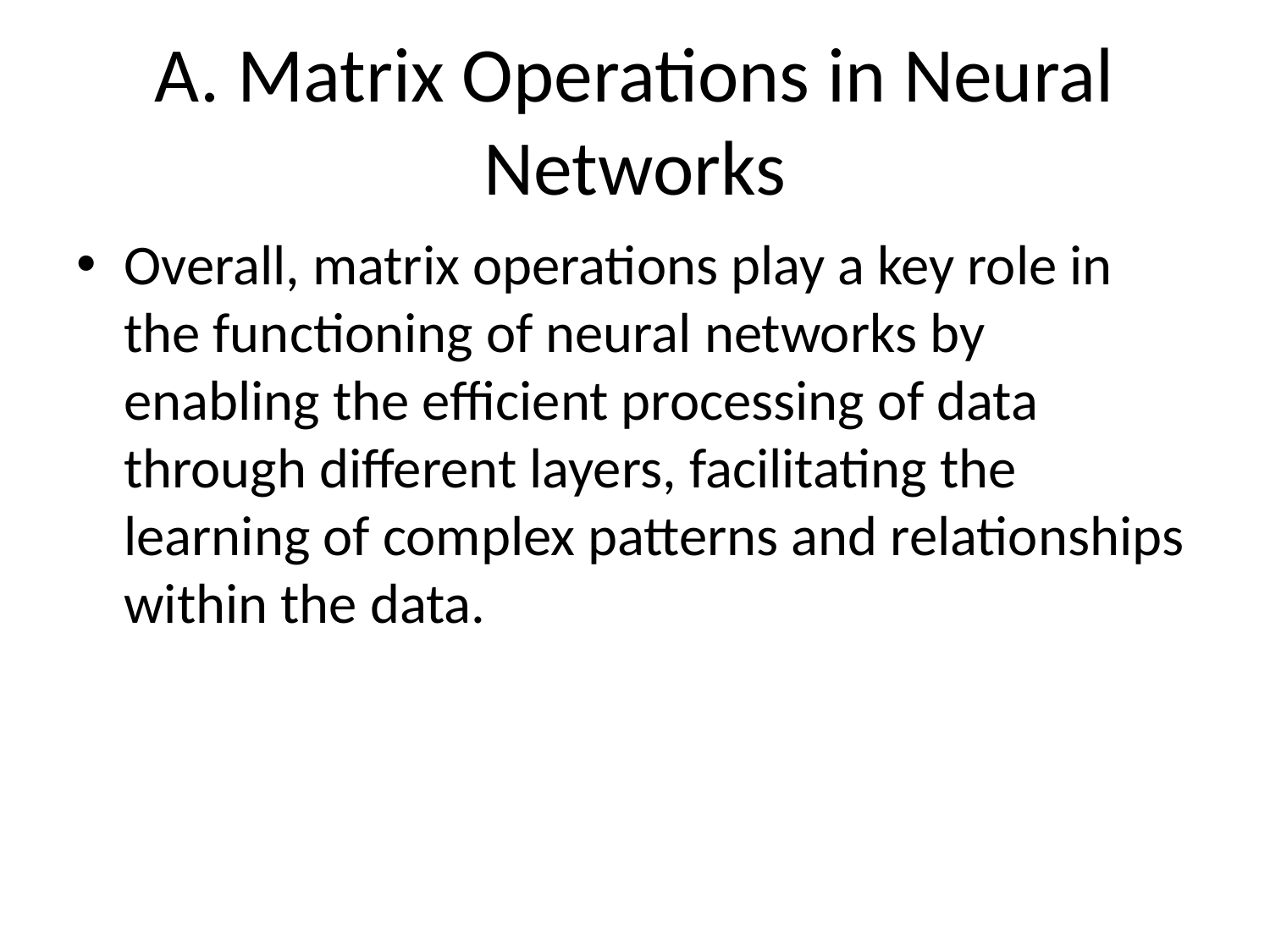

# A. Matrix Operations in Neural Networks
Overall, matrix operations play a key role in the functioning of neural networks by enabling the efficient processing of data through different layers, facilitating the learning of complex patterns and relationships within the data.